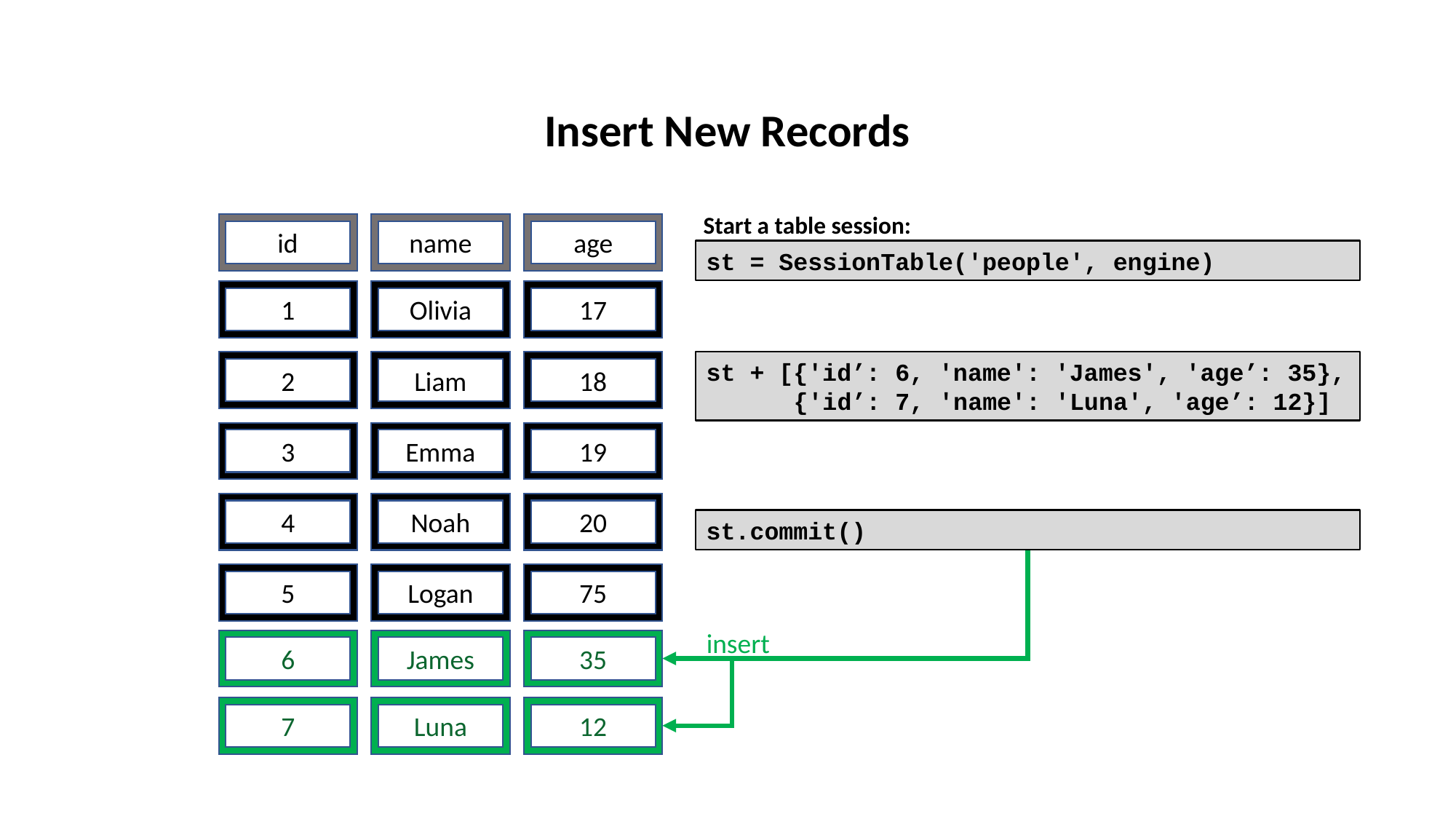

Insert New Records
Start a table session:
name
age
id
st = SessionTable('people', engine)
1
Olivia
17
st + [{'id’: 6, 'name': 'James', 'age’: 35},
      {'id’: 7, 'name': 'Luna', 'age’: 12}]
2
Liam
18
3
Emma
19
4
Noah
20
st.commit()
5
Logan
75
insert
6
James
35
7
Luna
12